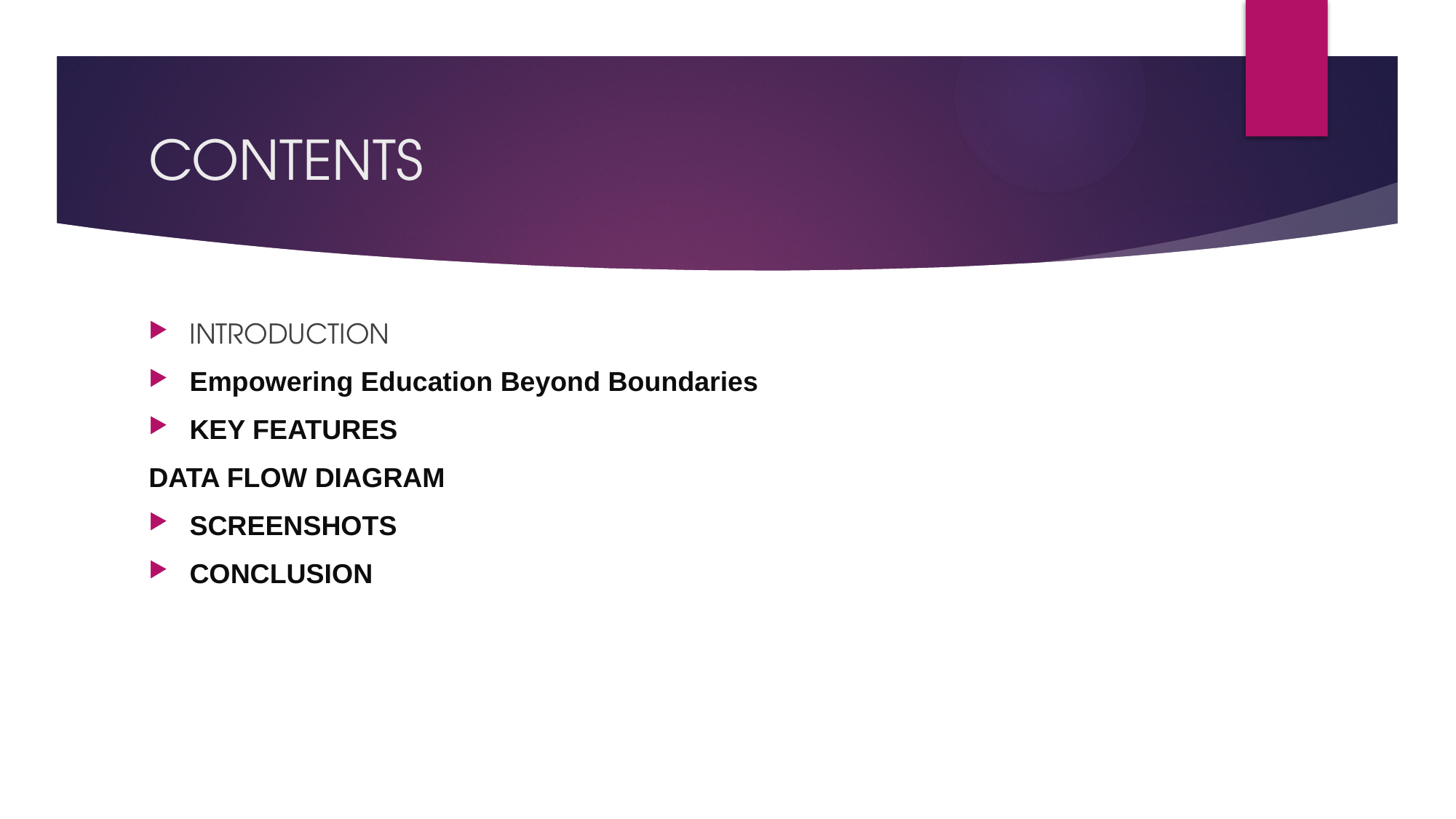

# CONTENTS
INTRODUCTION
Empowering Education Beyond Boundaries
KEY FEATURES
DATA FLOW DIAGRAM
SCREENSHOTS
CONCLUSION